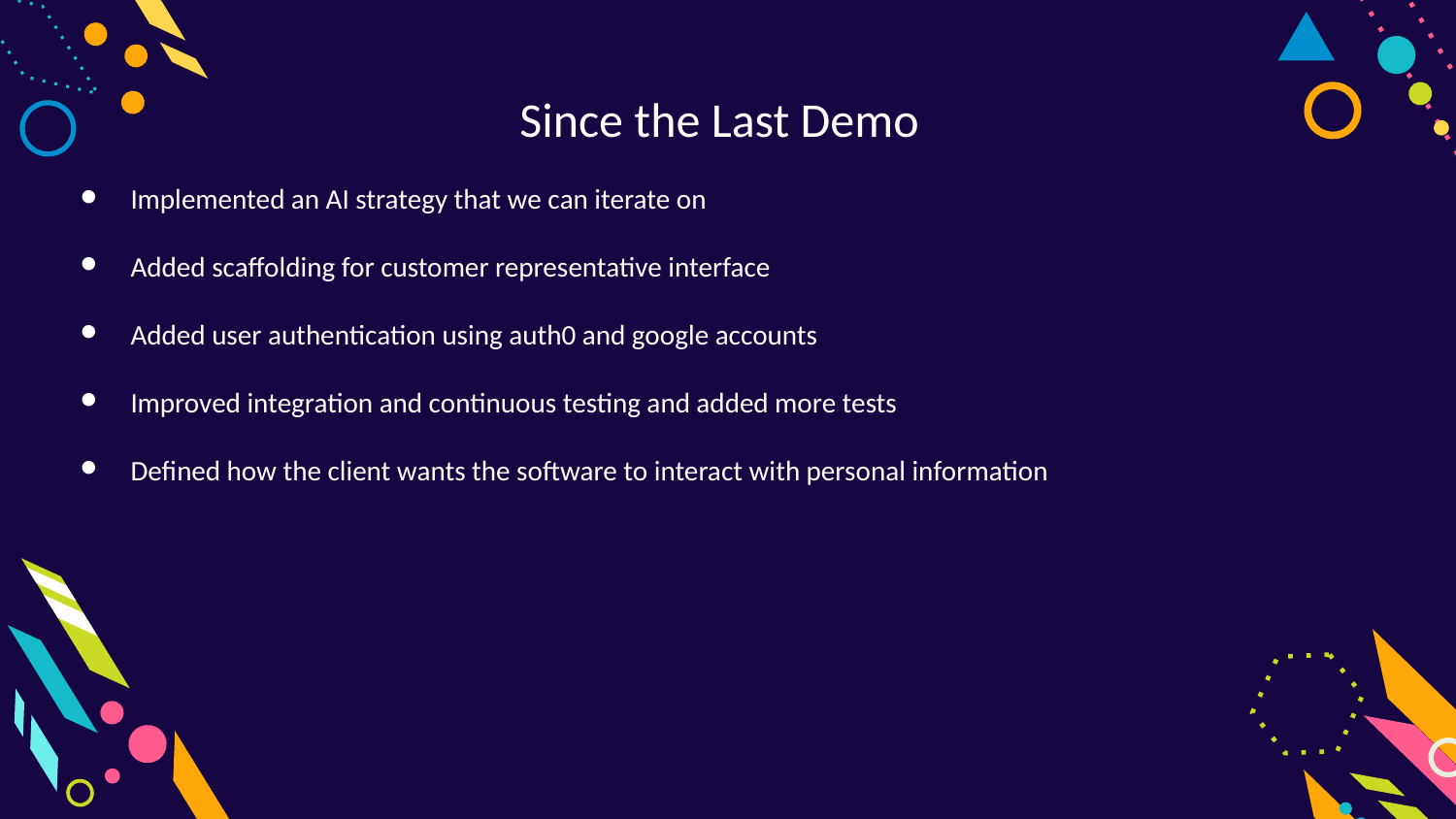

Since the Last Demo

Implemented an AI strategy that we can iterate on

Added scaffolding for customer representative interface

Added user authentication using auth0 and google accounts

Improved integration and continuous testing and added more tests

Defined how the client wants the software to interact with personal information